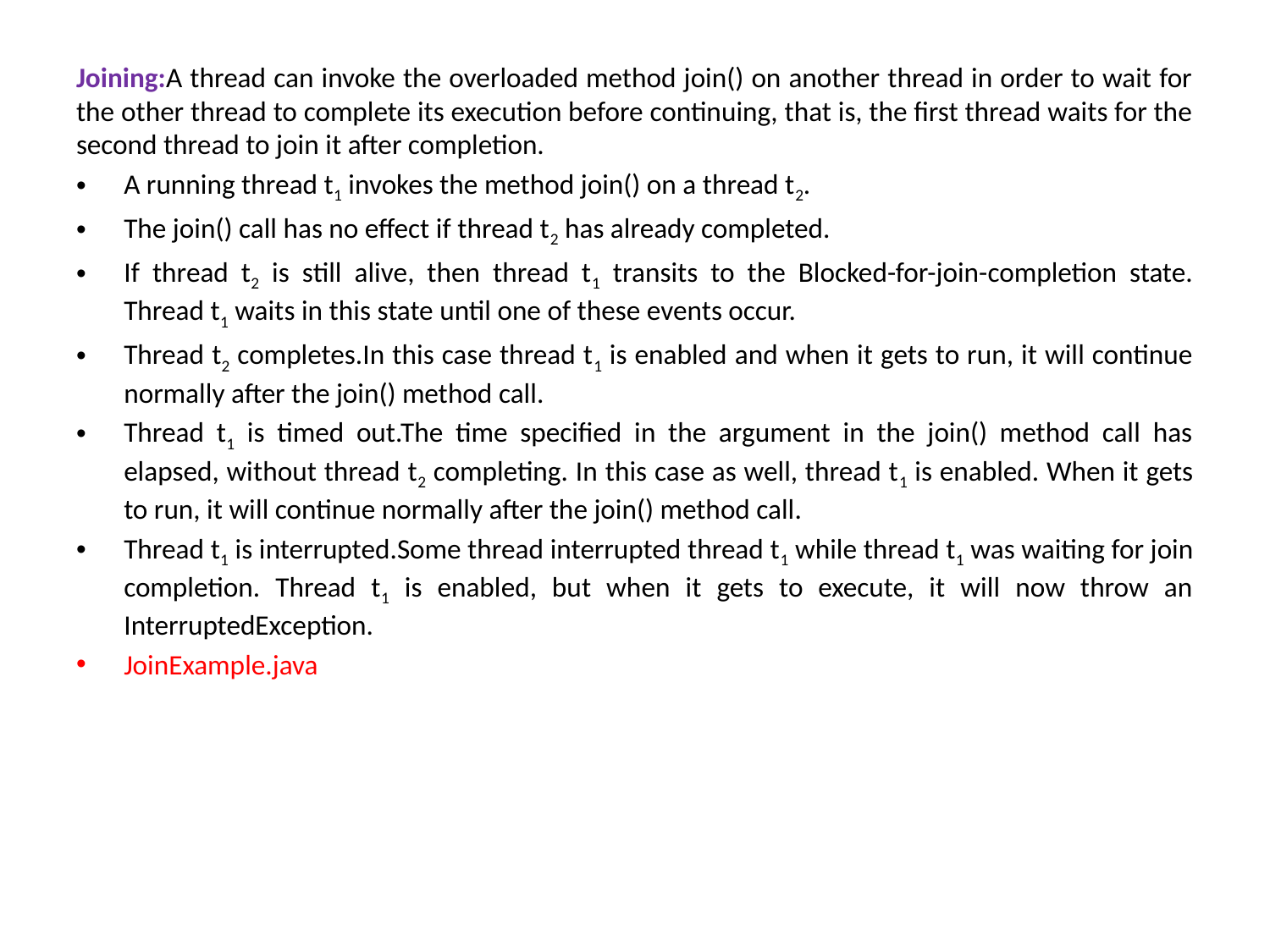

Joining:A thread can invoke the overloaded method join() on another thread in order to wait for the other thread to complete its execution before continuing, that is, the first thread waits for the second thread to join it after completion.
A running thread t1 invokes the method join() on a thread t2.
The join() call has no effect if thread t2 has already completed.
If thread t2 is still alive, then thread t1 transits to the Blocked-for-join-completion state. Thread t1 waits in this state until one of these events occur.
Thread t2 completes.In this case thread t1 is enabled and when it gets to run, it will continue normally after the join() method call.
Thread t1 is timed out.The time specified in the argument in the join() method call has elapsed, without thread t2 completing. In this case as well, thread t1 is enabled. When it gets to run, it will continue normally after the join() method call.
Thread t1 is interrupted.Some thread interrupted thread t1 while thread t1 was waiting for join completion. Thread t1 is enabled, but when it gets to execute, it will now throw an InterruptedException.
JoinExample.java